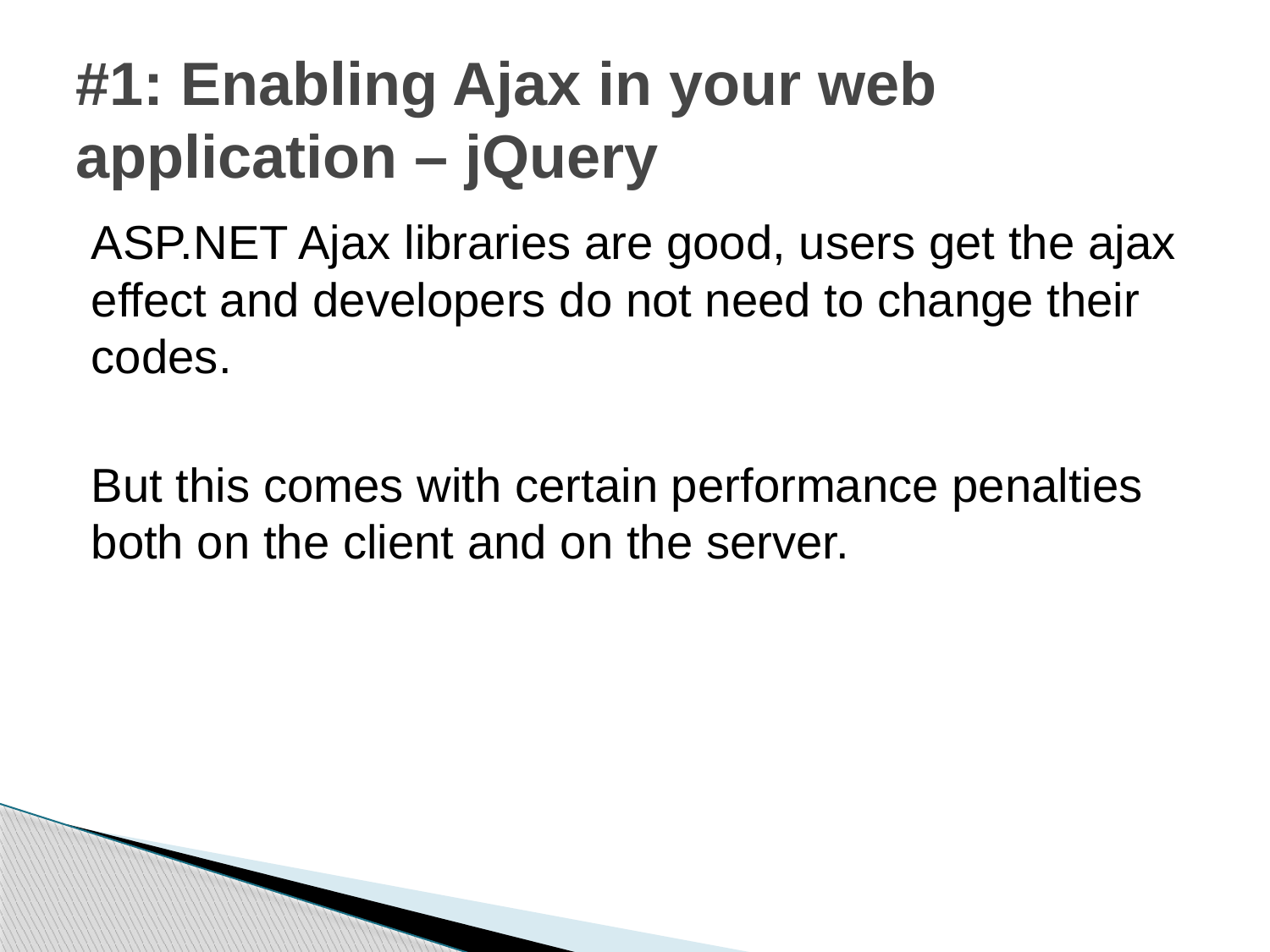

# #1: Enabling Ajax in your web application – jQuery
ASP.NET Ajax libraries are good, users get the ajax effect and developers do not need to change their codes.

But this comes with certain performance penalties both on the client and on the server.